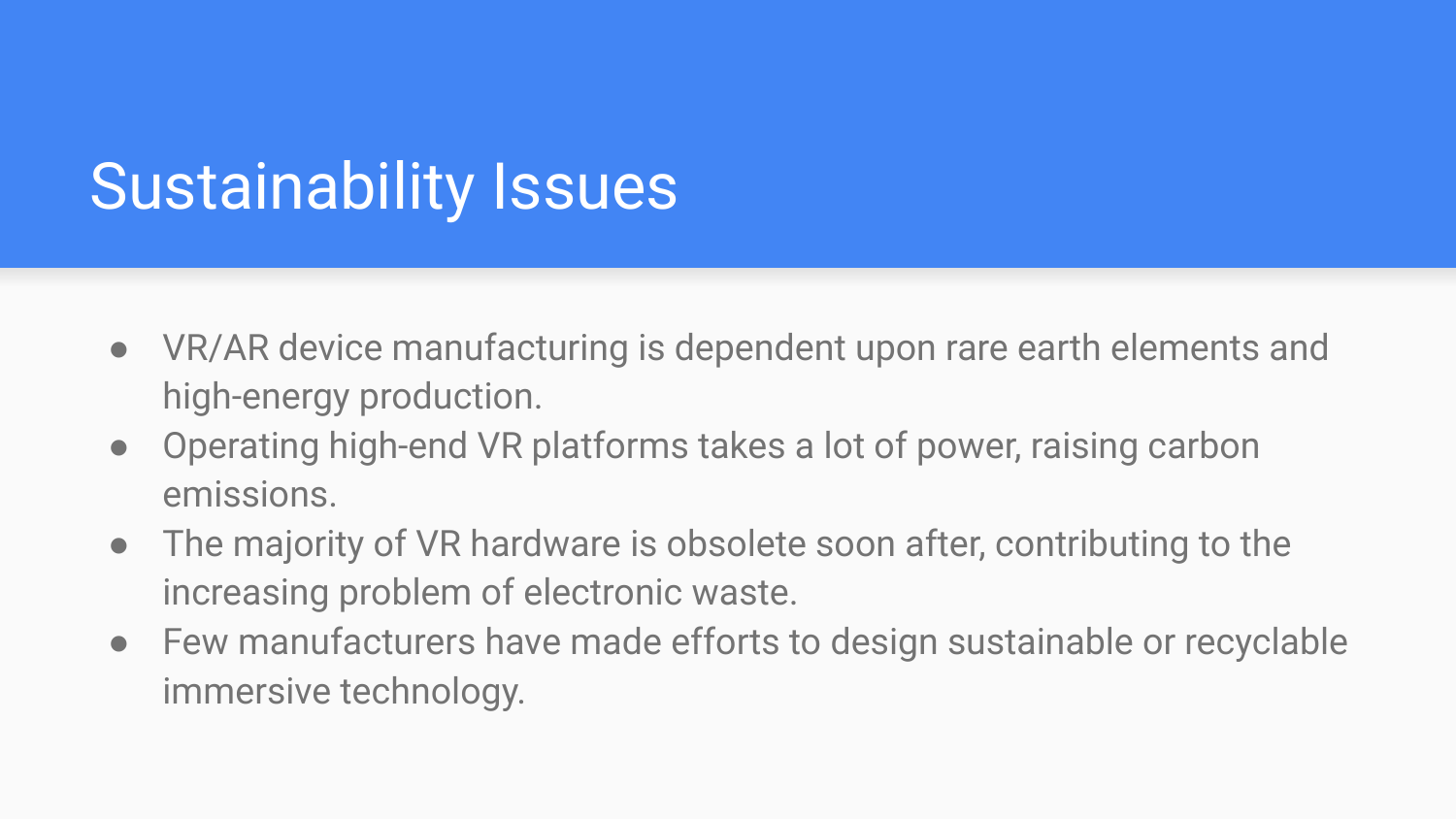

# Sustainability Issues
VR/AR device manufacturing is dependent upon rare earth elements and high-energy production.
Operating high-end VR platforms takes a lot of power, raising carbon emissions.
The majority of VR hardware is obsolete soon after, contributing to the increasing problem of electronic waste.
Few manufacturers have made efforts to design sustainable or recyclable immersive technology.